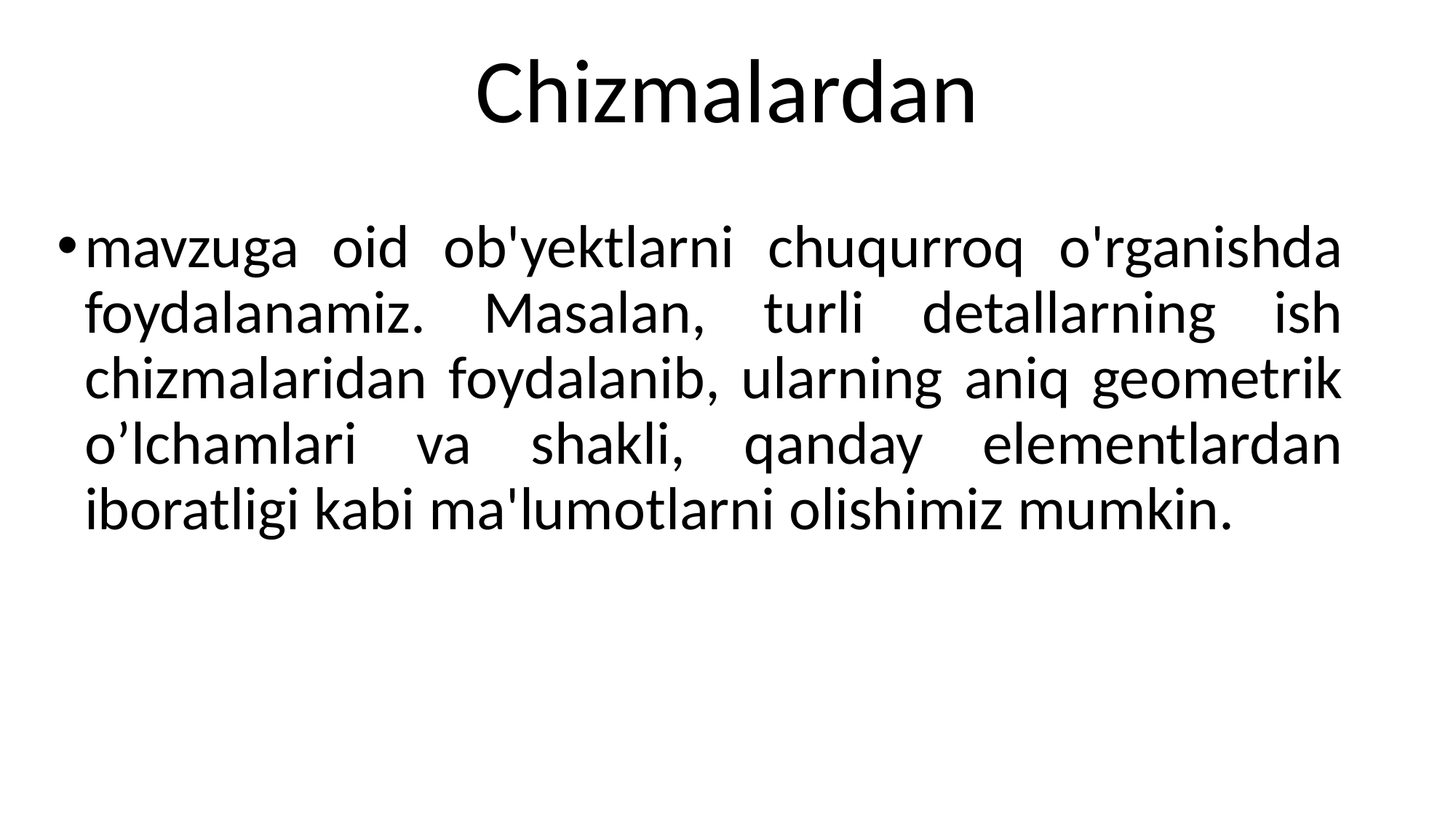

# Chizmalardan
mavzuga oid ob'yektlarni chuqurroq o'rganishda foydalanamiz. Masalan, turli detallarning ish chizmalaridan foydalanib, ularning aniq geometrik o’lchamlari va shakli, qanday elementlardan iboratligi kabi ma'lumotlarni olishimiz mumkin.